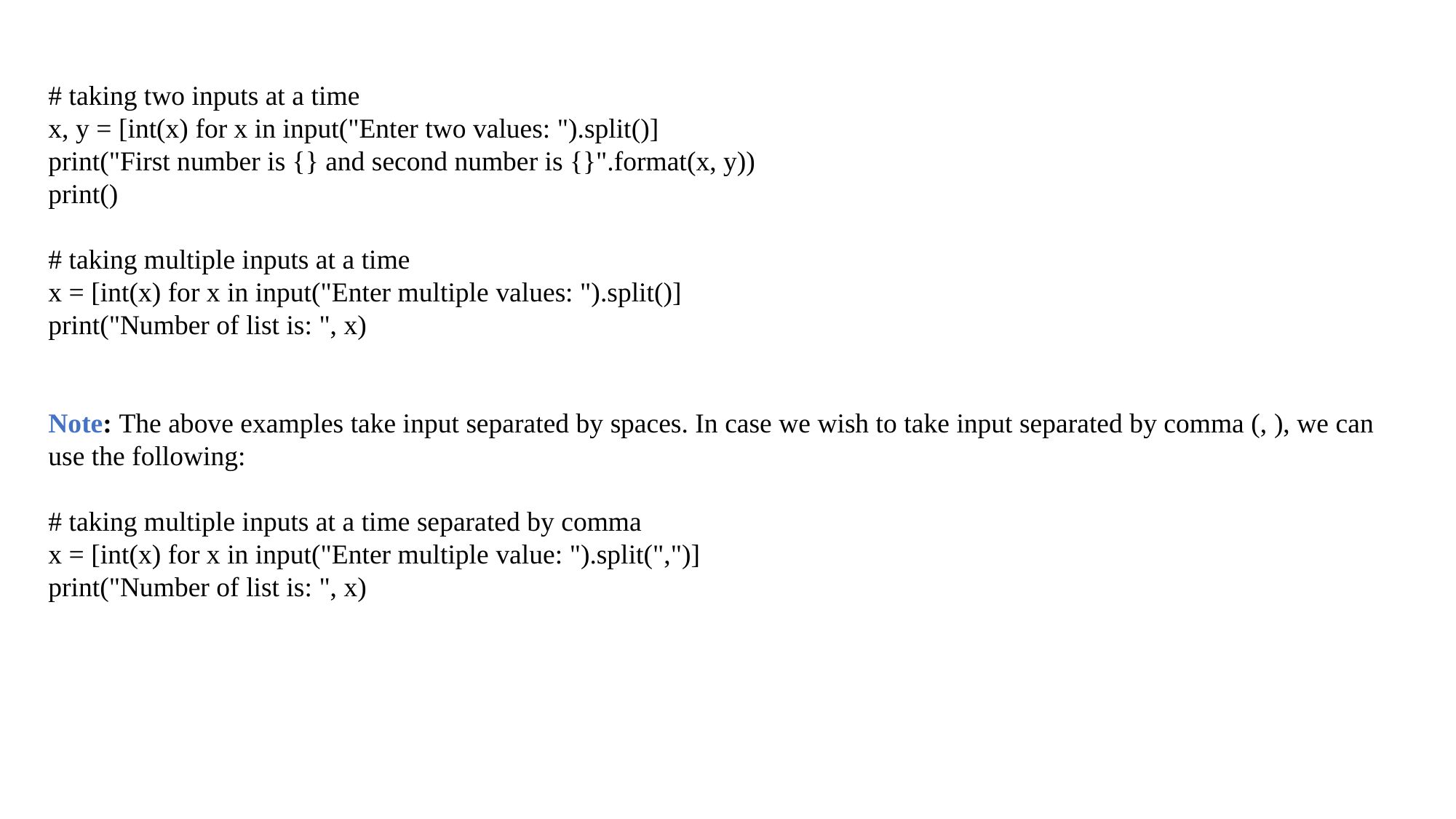

# taking two inputs at a time
x, y = [int(x) for x in input("Enter two values: ").split()]
print("First number is {} and second number is {}".format(x, y))
print()

# taking multiple inputs at a time
x = [int(x) for x in input("Enter multiple values: ").split()]
print("Number of list is: ", x)

Note: The above examples take input separated by spaces. In case we wish to take input separated by comma (, ), we can use the following:

# taking multiple inputs at a time separated by comma
x = [int(x) for x in input("Enter multiple value: ").split(",")]
print("Number of list is: ", x)